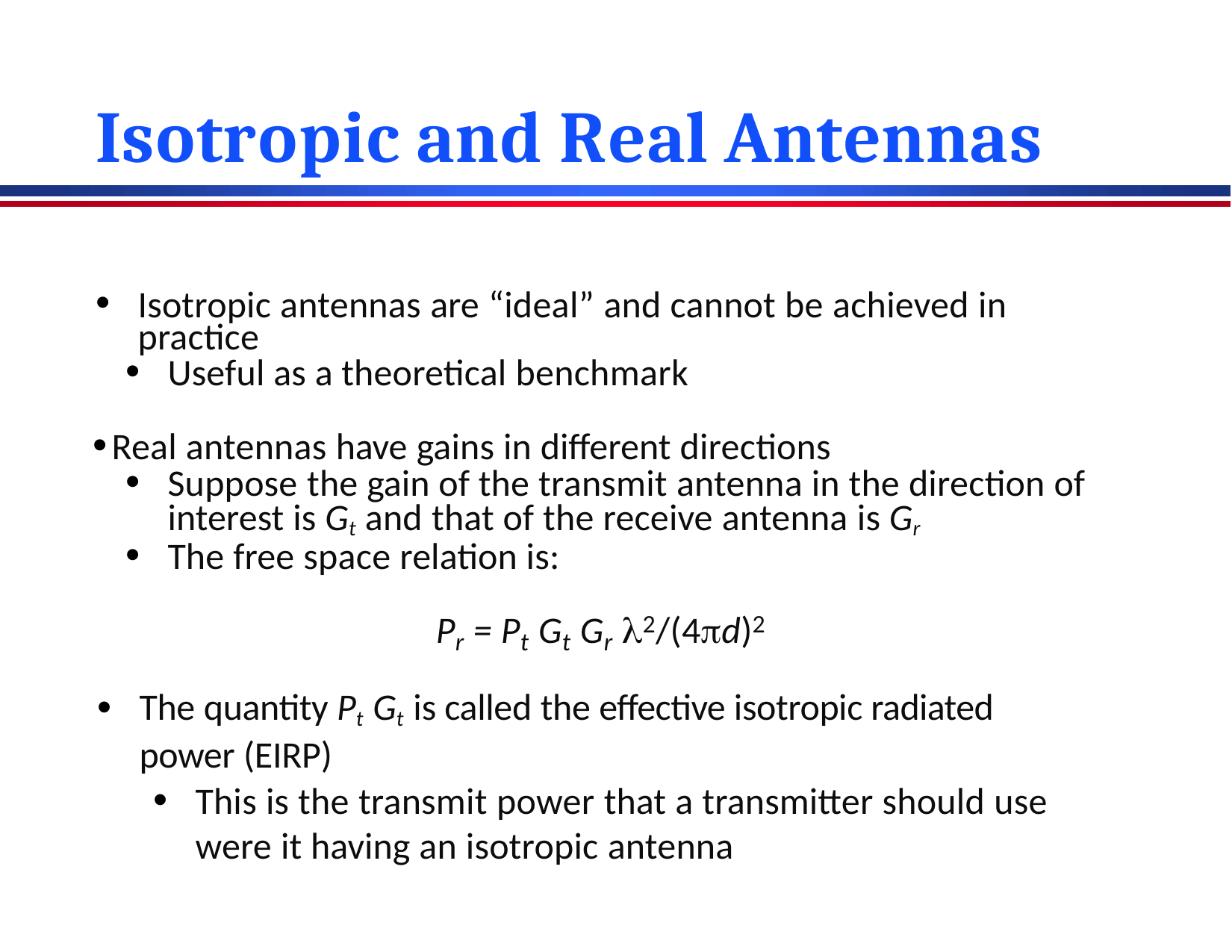

7
# Isotropic and Real Antennas
Isotropic antennas are “ideal” and cannot be achieved in  practice
Useful as a theoretical benchmark

Real antennas have gains in different directions
Suppose the gain of the transmit antenna in the direction of  interest is Gt and that of the receive antenna is Gr
The free space relation is:

Pr = Pt Gt Gr λ2/(4πd)2
The quantity Pt Gt is called the effective isotropic radiated power (EIRP)
This is the transmit power that a transmitter should use were it having an isotropic antenna